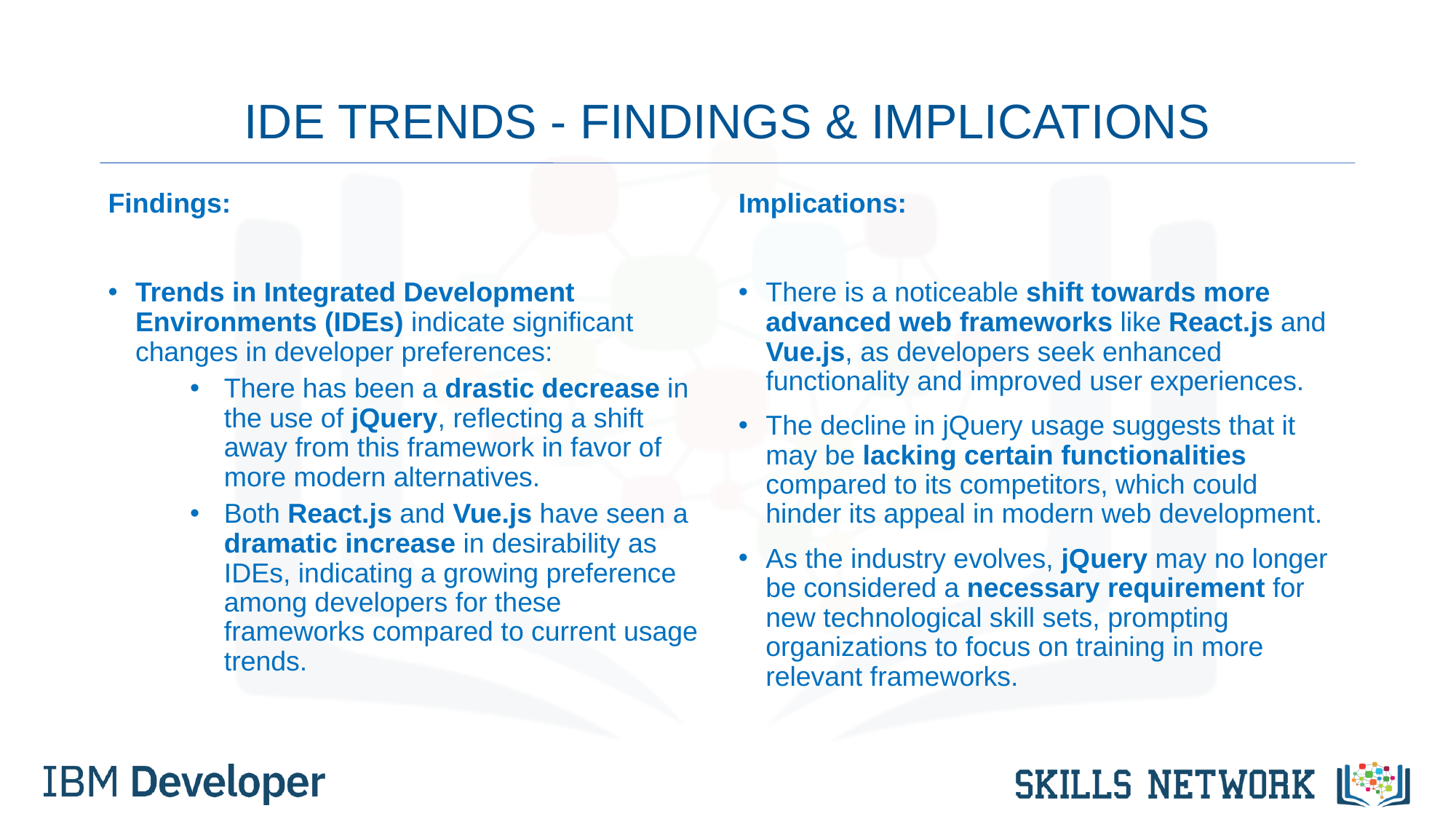

# IDE TRENDS - FINDINGS & IMPLICATIONS
Findings:

Trends in Integrated Development Environments (IDEs) indicate significant changes in developer preferences:
There has been a drastic decrease in the use of jQuery, reflecting a shift away from this framework in favor of more modern alternatives.
Both React.js and Vue.js have seen a dramatic increase in desirability as IDEs, indicating a growing preference among developers for these frameworks compared to current usage trends.

Implications:

There is a noticeable shift towards more advanced web frameworks like React.js and Vue.js, as developers seek enhanced functionality and improved user experiences.
The decline in jQuery usage suggests that it may be lacking certain functionalities compared to its competitors, which could hinder its appeal in modern web development.
As the industry evolves, jQuery may no longer be considered a necessary requirement for new technological skill sets, prompting organizations to focus on training in more relevant frameworks.